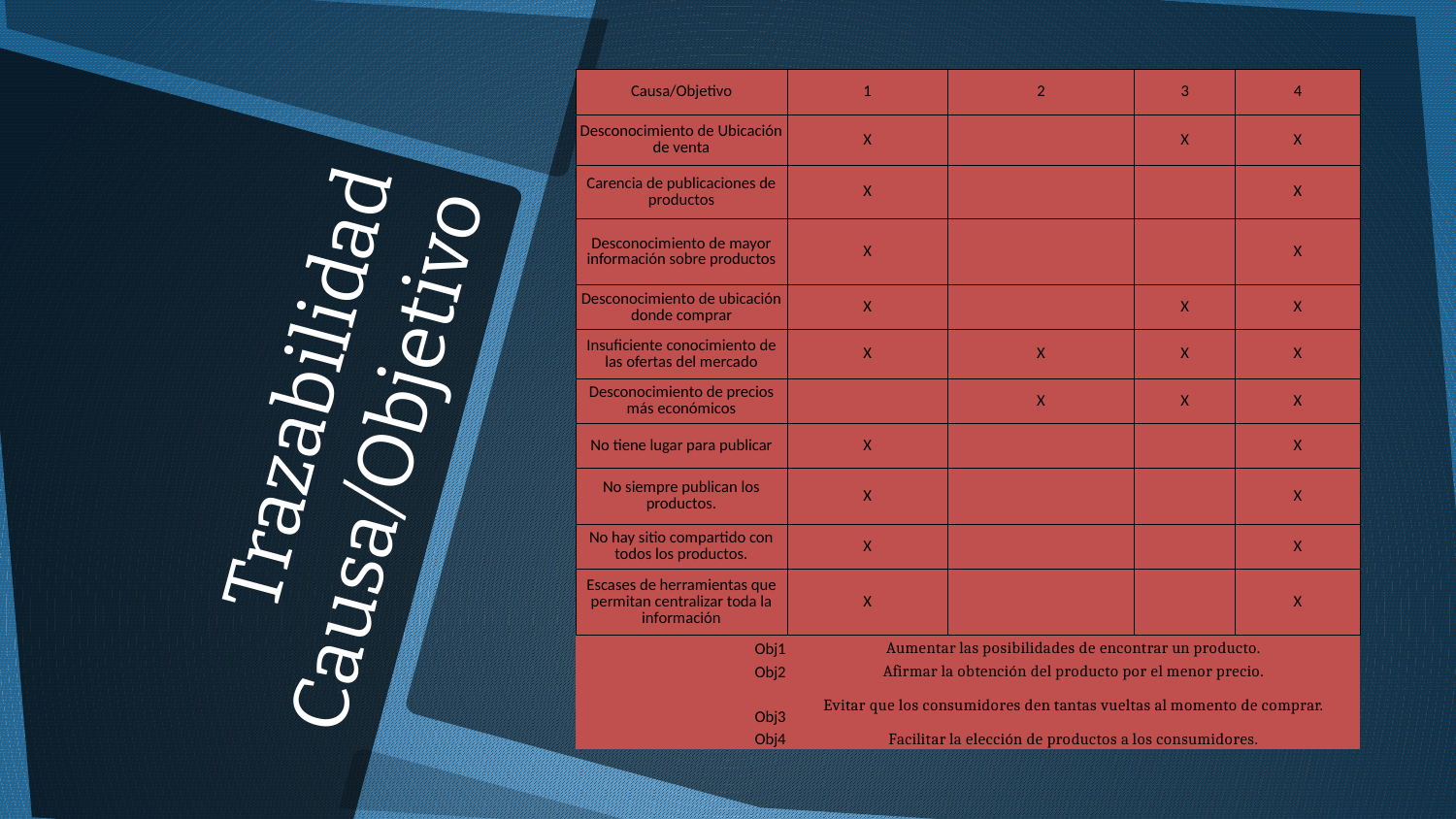

| Causa/Objetivo | 1 | 2 | 3 | 4 |
| --- | --- | --- | --- | --- |
| Desconocimiento de Ubicación de venta | X |  | X | X |
| Carencia de publicaciones de productos | X |  |  | X |
| Desconocimiento de mayor información sobre productos | X |  |  | X |
| Desconocimiento de ubicación donde comprar | X |  | X | X |
| Insuficiente conocimiento de las ofertas del mercado | X | X | X | X |
| Desconocimiento de precios más económicos |  | X | X | X |
| No tiene lugar para publicar | X |  |  | X |
| No siempre publican los productos. | X |  |  | X |
| No hay sitio compartido con todos los productos. | X |  |  | X |
| Escases de herramientas que permitan centralizar toda la información | X |  |  | X |
| Obj1 | Aumentar las posibilidades de encontrar un producto. |  |  |  |
| Obj2 | Afirmar la obtención del producto por el menor precio. |  |  |  |
| Obj3 | Evitar que los consumidores den tantas vueltas al momento de comprar. |  |  |  |
| Obj4 | Facilitar la elección de productos a los consumidores. |  |  |  |
# Trazabilidad Causa/Objetivo